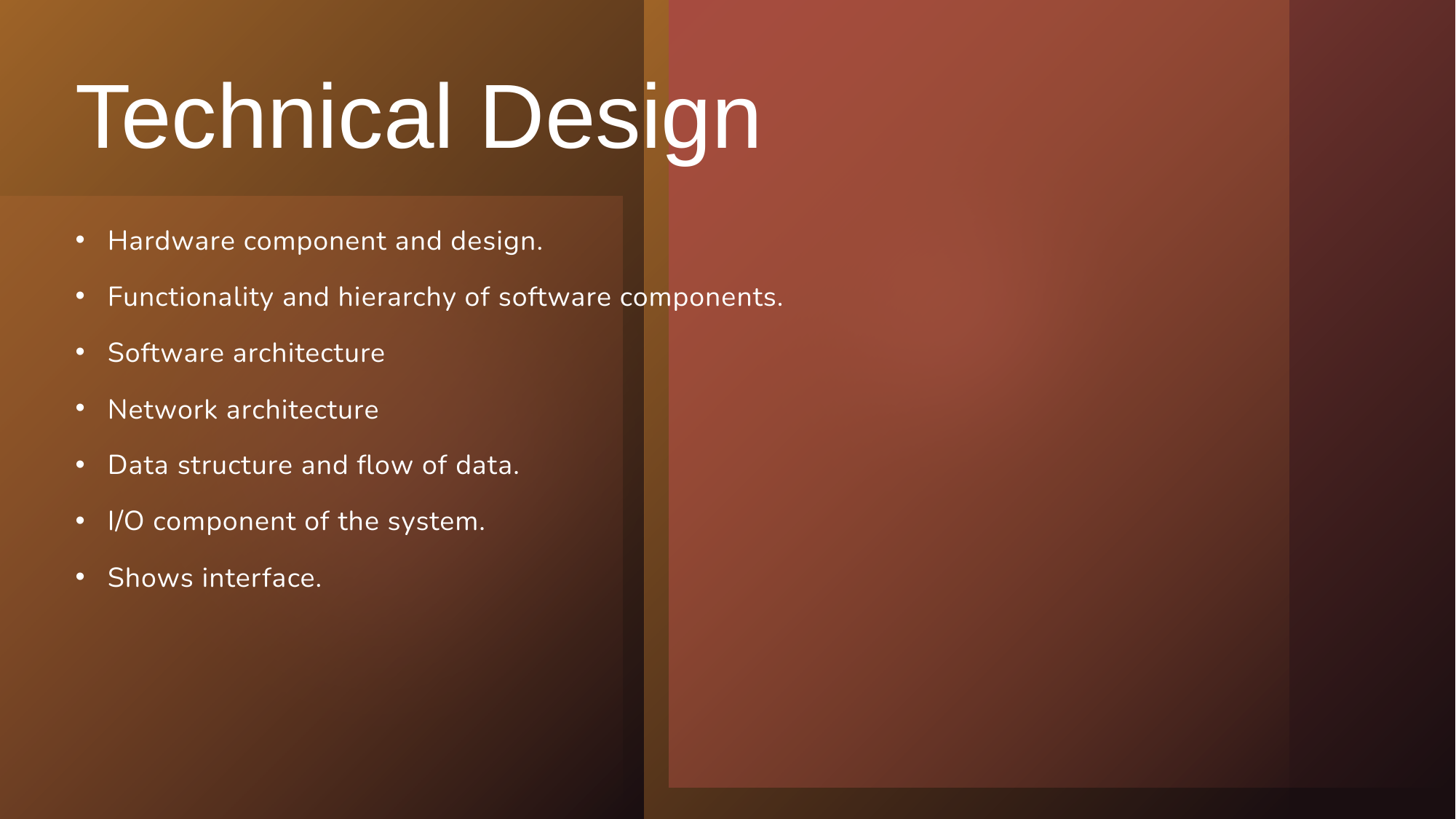

# Technical Design
Hardware component and design.
Functionality and hierarchy of software components.
Software architecture
Network architecture
Data structure and flow of data.
I/O component of the system.
Shows interface.